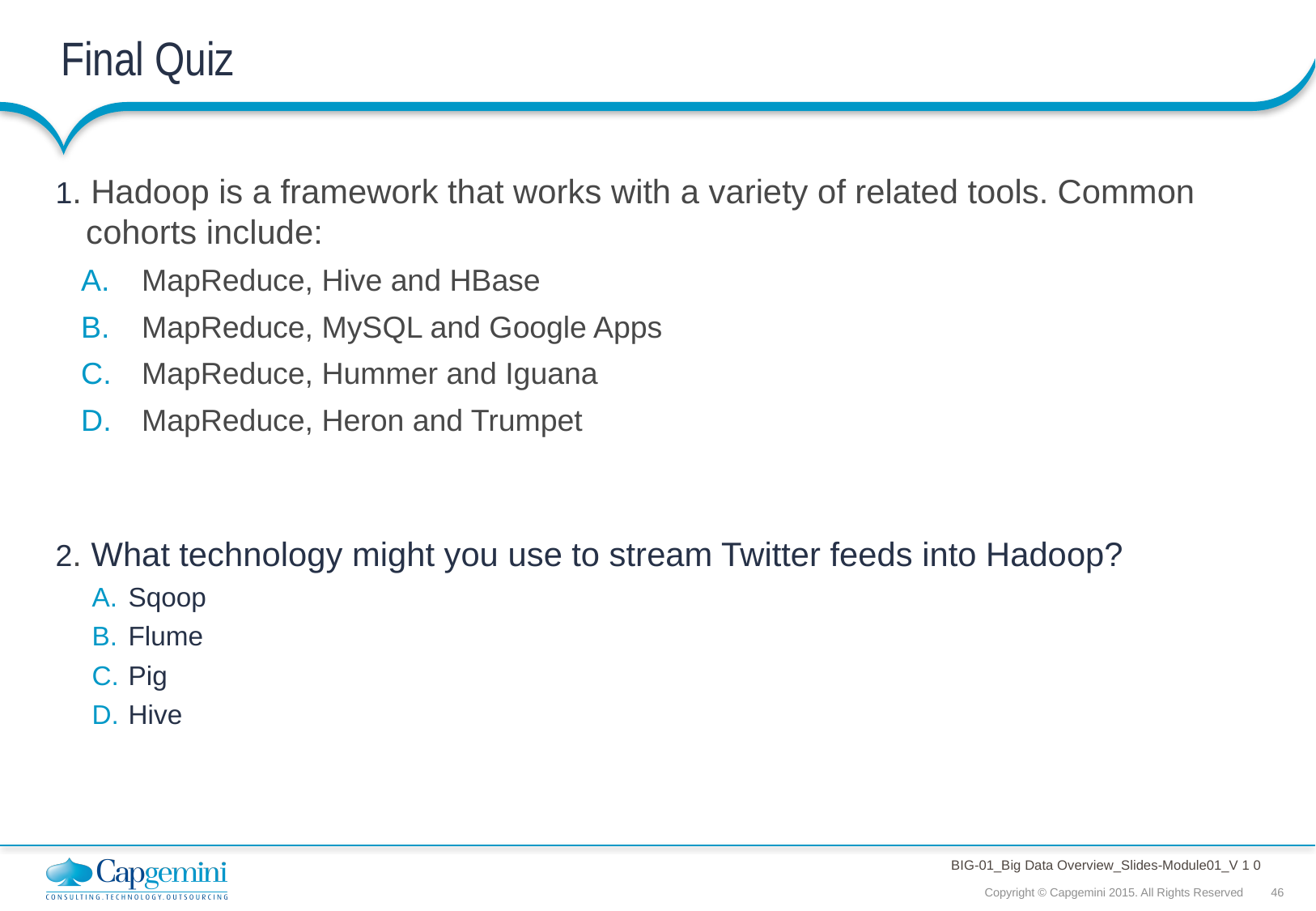

# Final Quiz
1. Hadoop is a framework that works with a variety of related tools. Common cohorts include:
MapReduce, Hive and HBase
MapReduce, MySQL and Google Apps
MapReduce, Hummer and Iguana
MapReduce, Heron and Trumpet

2. What technology might you use to stream Twitter feeds into Hadoop?
Sqoop
Flume
Pig
Hive